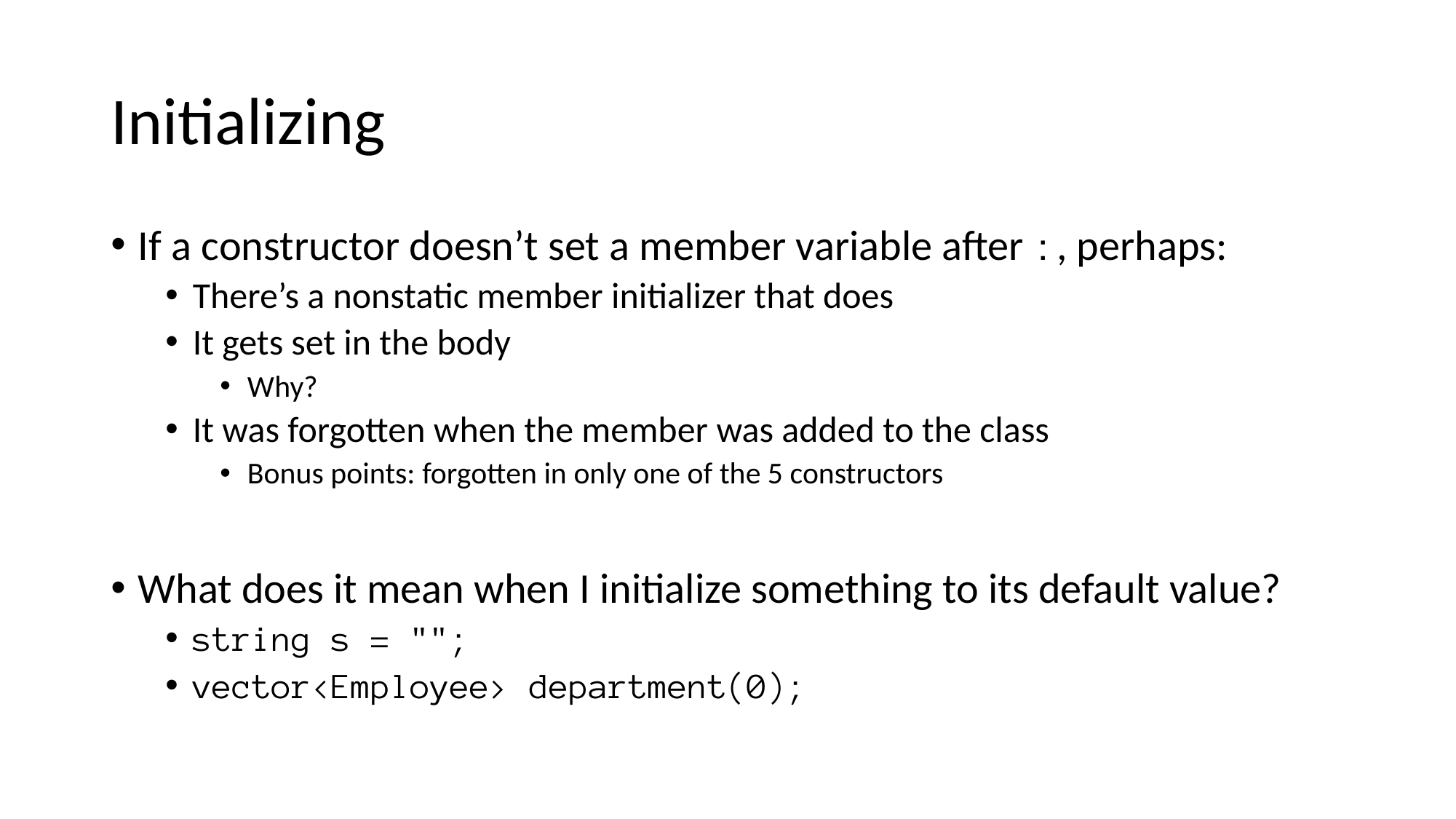

# Initializing
If a constructor doesn’t set a member variable after :, perhaps:
There’s a nonstatic member initializer that does
It gets set in the body
Why?
It was forgotten when the member was added to the class
Bonus points: forgotten in only one of the 5 constructors

What does it mean when I initialize something to its default value?
string s = "";
vector<Employee> department(0);